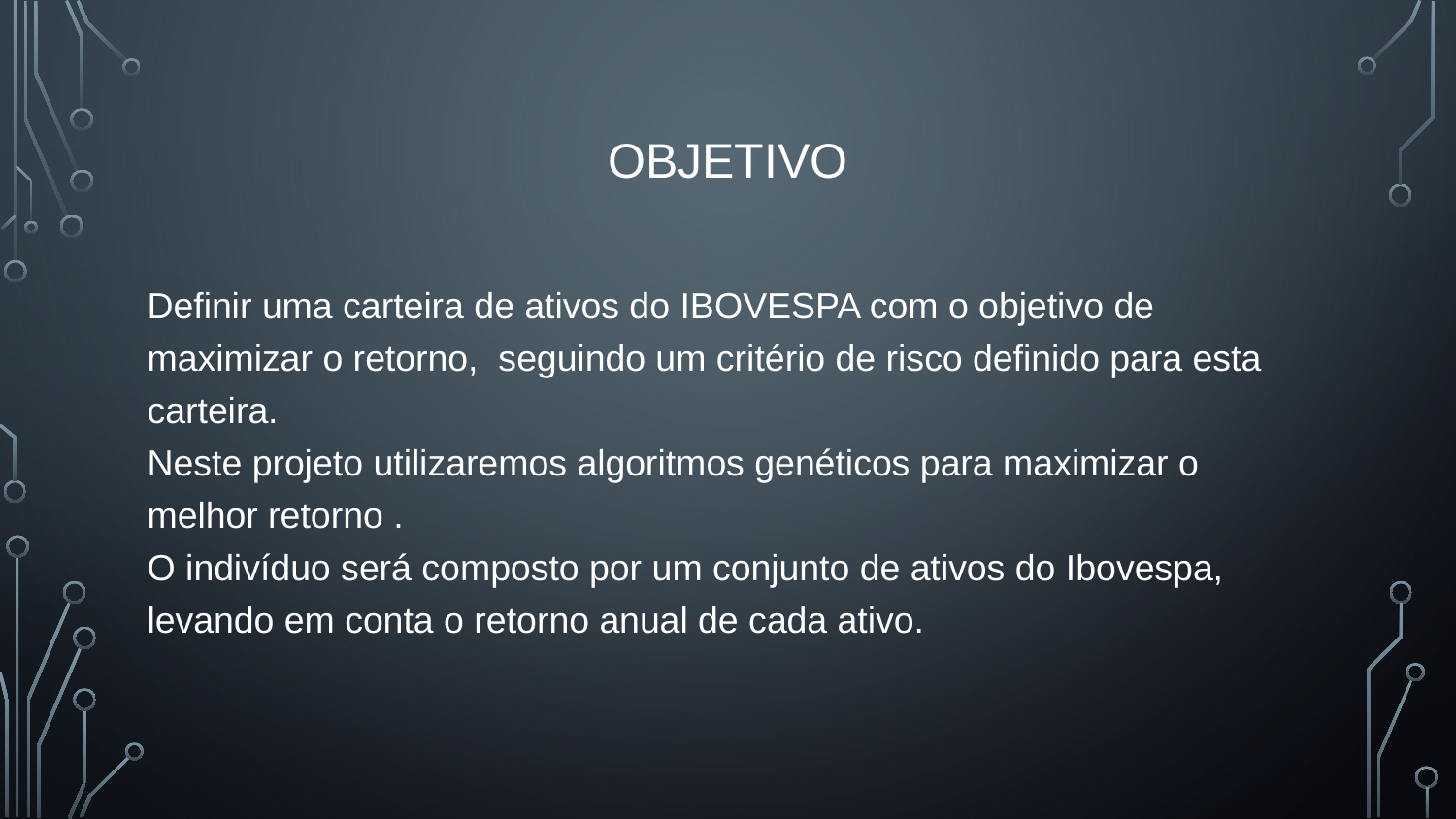

# OBJETIVO
Definir uma carteira de ativos do IBOVESPA com o objetivo de maximizar o retorno,  seguindo um critério de risco definido para esta carteira.
Neste projeto utilizaremos algoritmos genéticos para maximizar o melhor retorno .
O indivíduo será composto por um conjunto de ativos do Ibovespa, levando em conta o retorno anual de cada ativo.